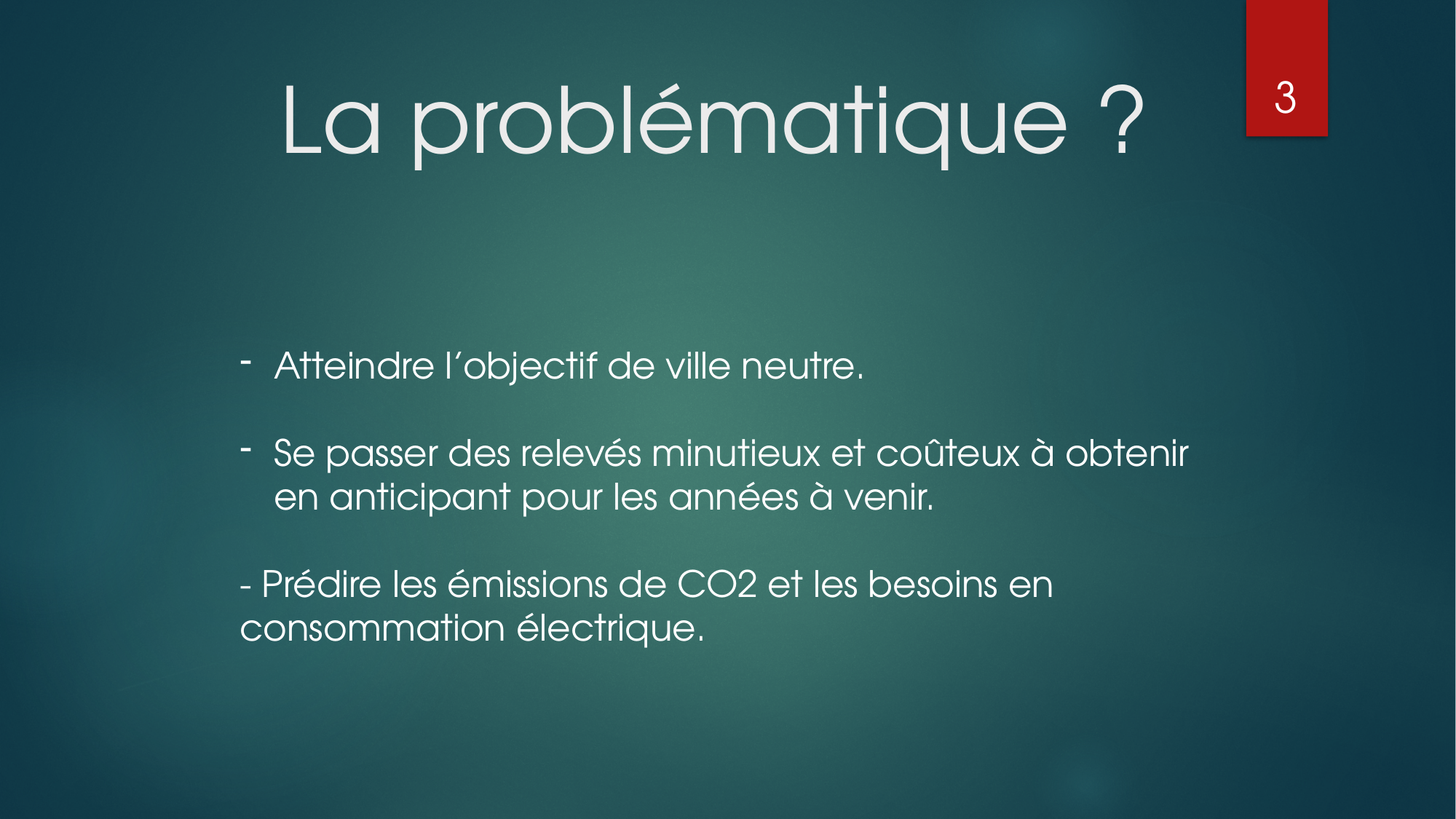

3
# La problématique ?
Atteindre l’objectif de ville neutre.

Se passer des relevés minutieux et coûteux à obtenir en anticipant pour les années à venir.

- Prédire les émissions de CO2 et les besoins en   consommation électrique.